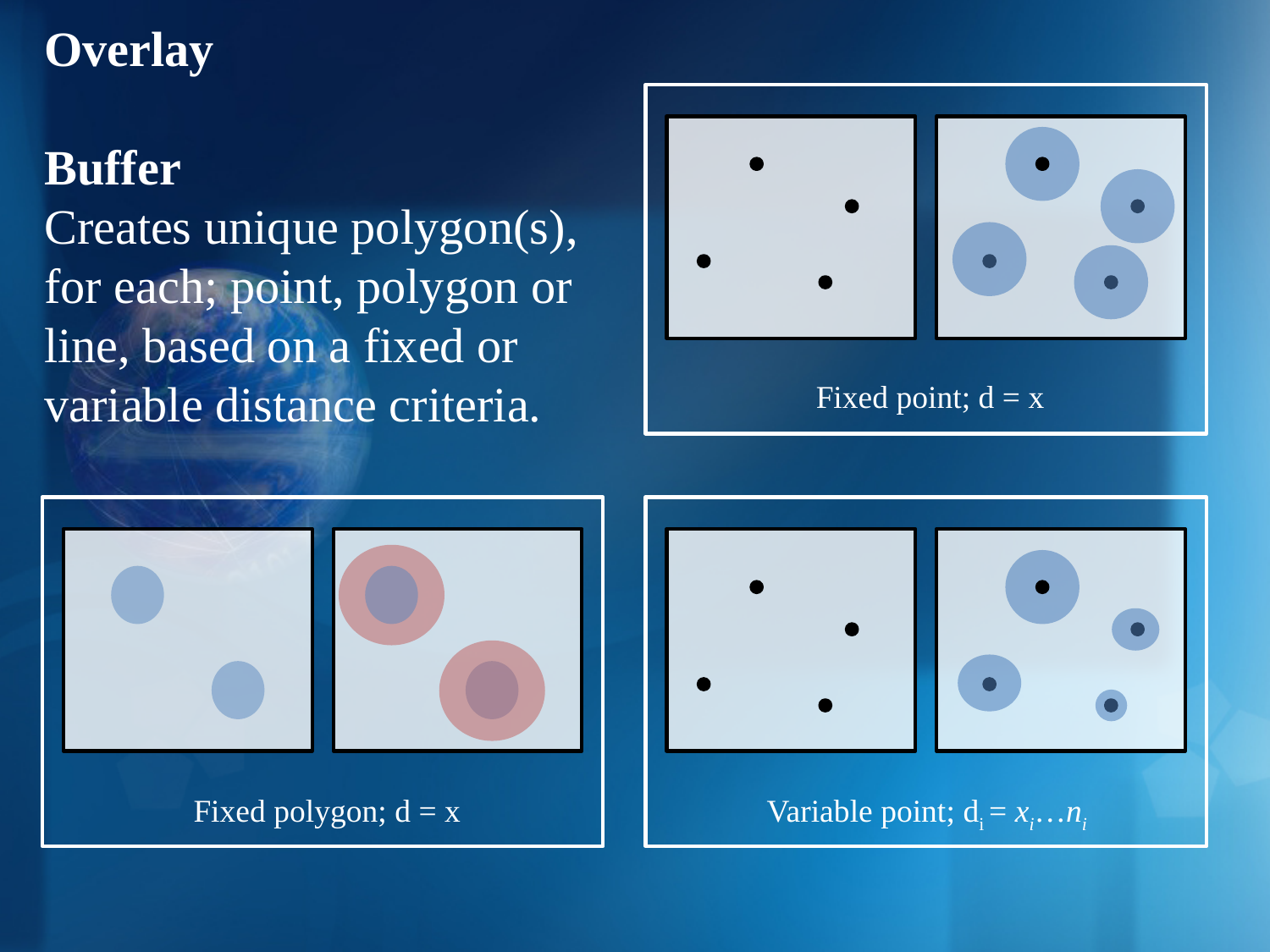

Overlay

Buffer
Creates unique polygon(s), for each; point, polygon or line, based on a fixed or variable distance criteria.

Fixed point; d = x

Fixed polygon; d = x
Variable point; di = xi…ni